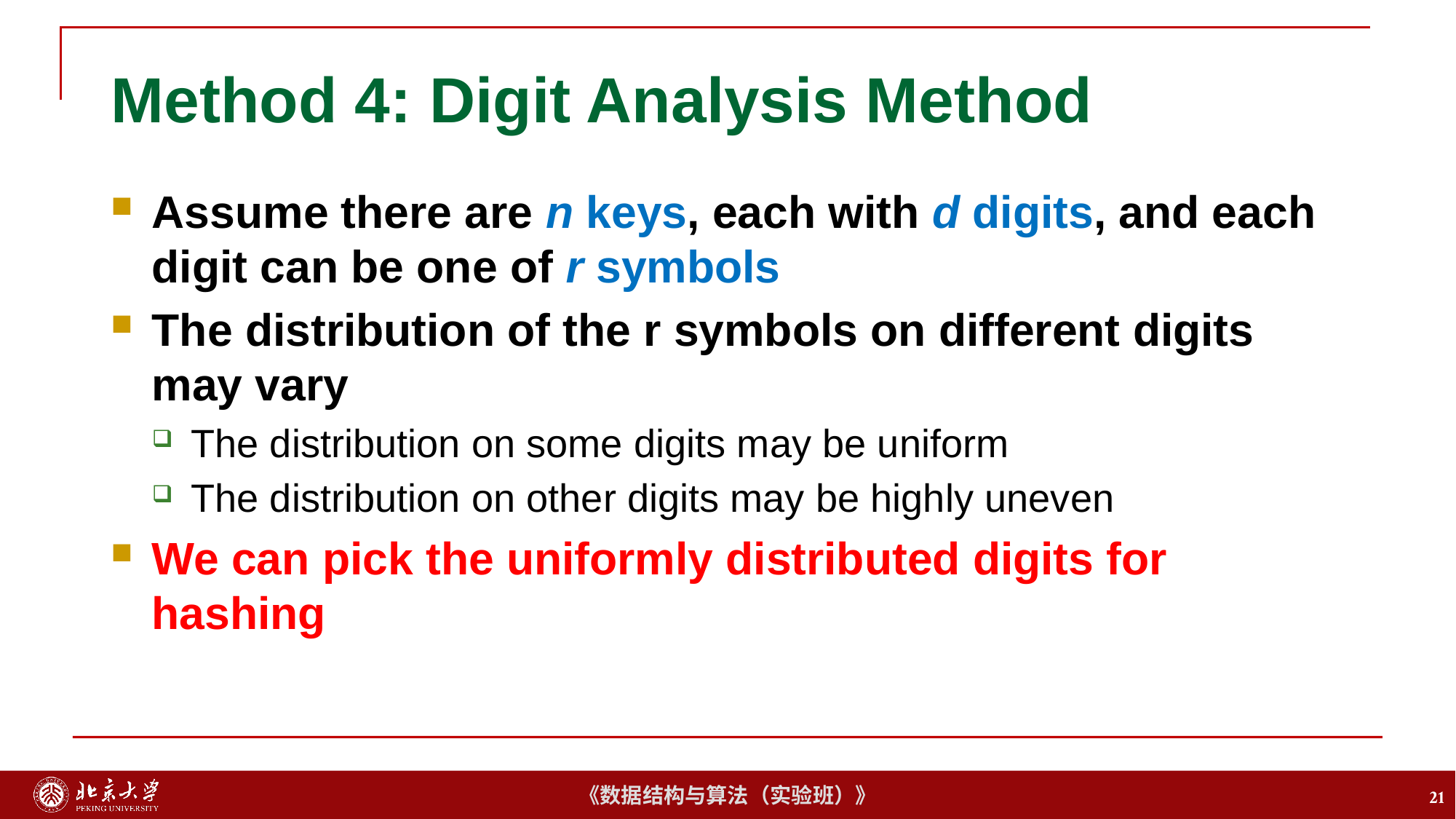

# Method 4: Digit Analysis Method
Assume there are n keys, each with d digits, and each digit can be one of r symbols
The distribution of the r symbols on different digits may vary
The distribution on some digits may be uniform
The distribution on other digits may be highly uneven
We can pick the uniformly distributed digits for hashing
21